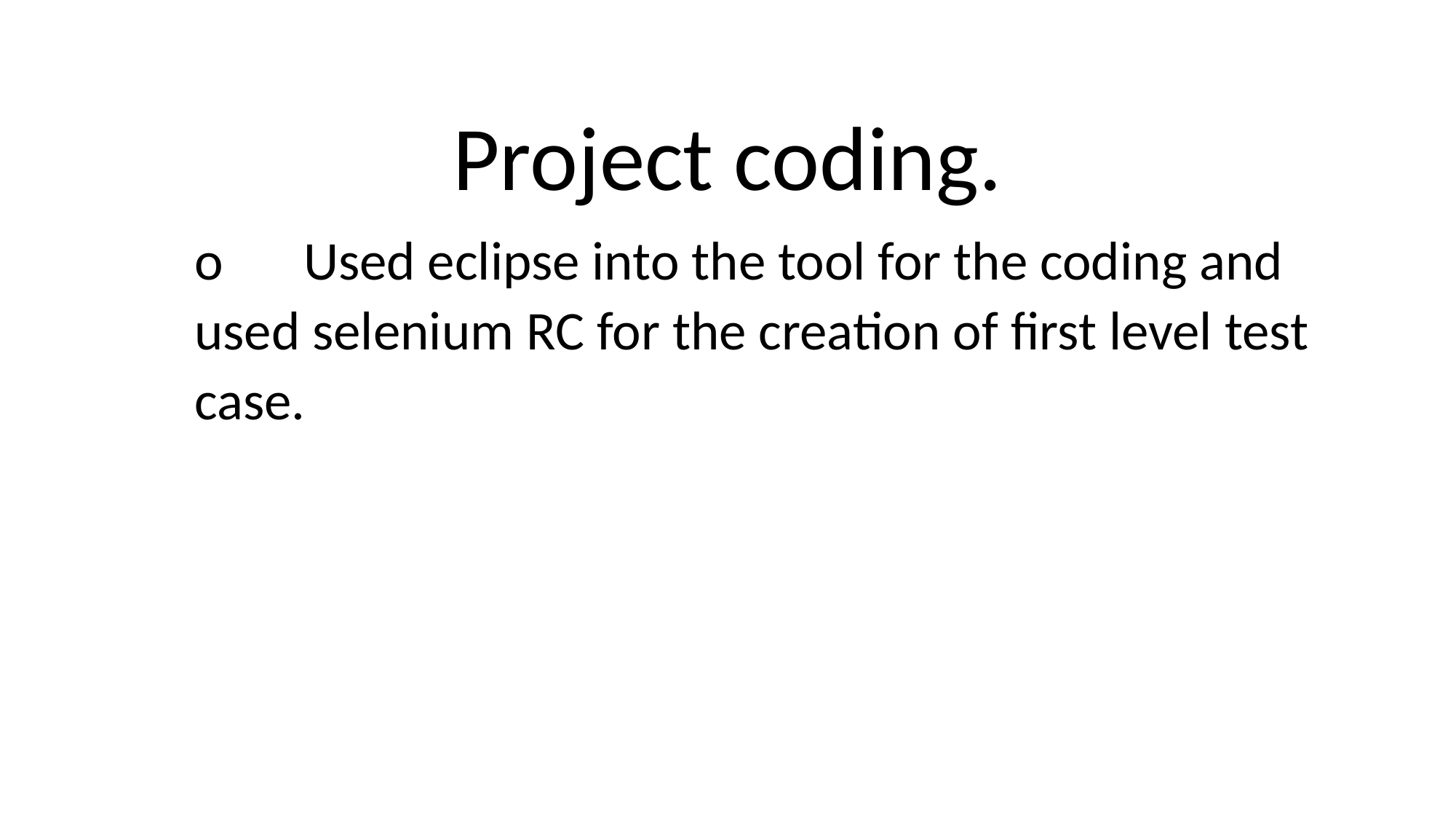

# Project coding.
o	Used eclipse into the tool for the coding and used selenium RC for the creation of first level test case.